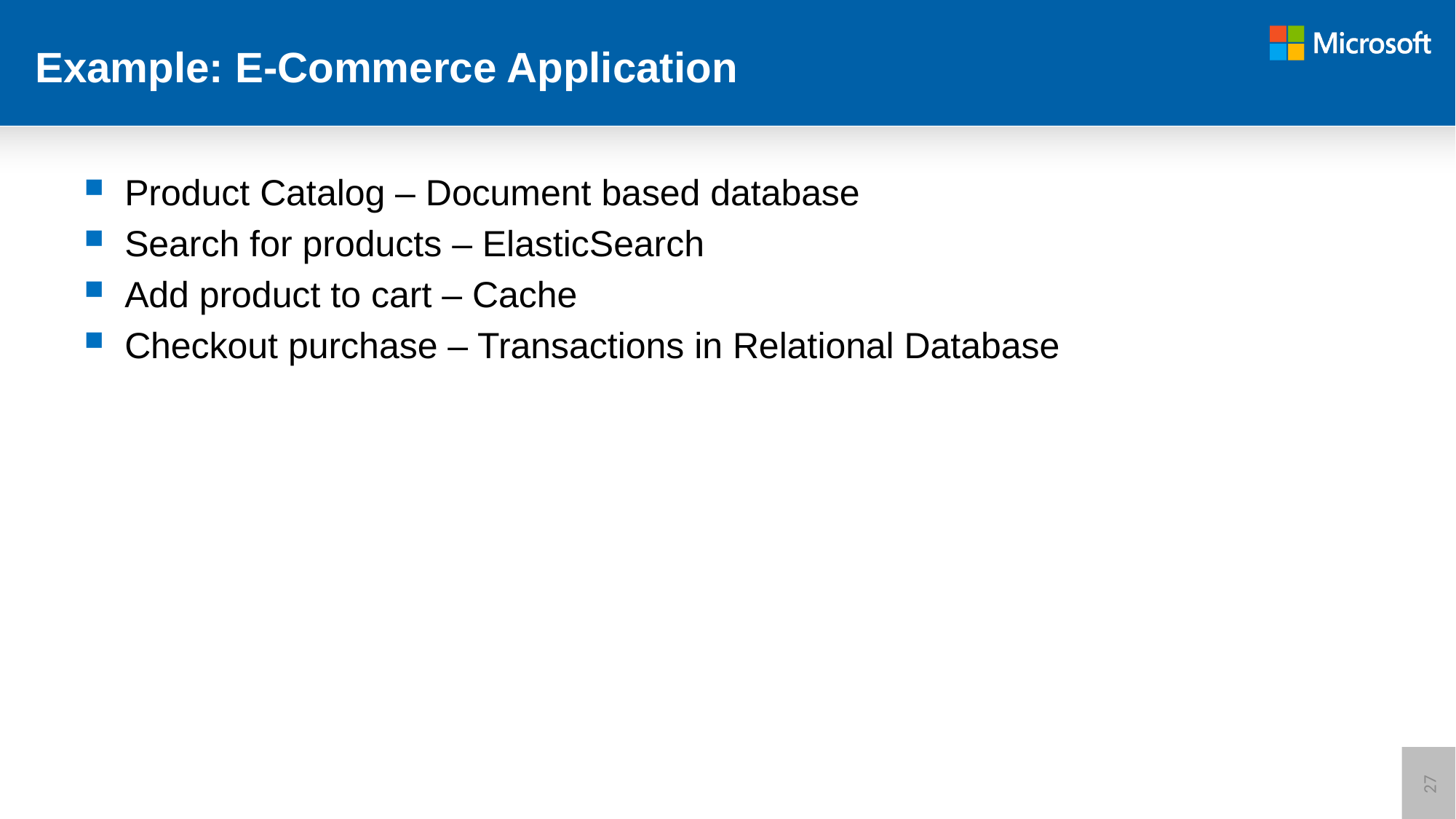

# Example: E-Commerce Application
Product Catalog – Document based database
Search for products – ElasticSearch
Add product to cart – Cache
Checkout purchase – Transactions in Relational Database